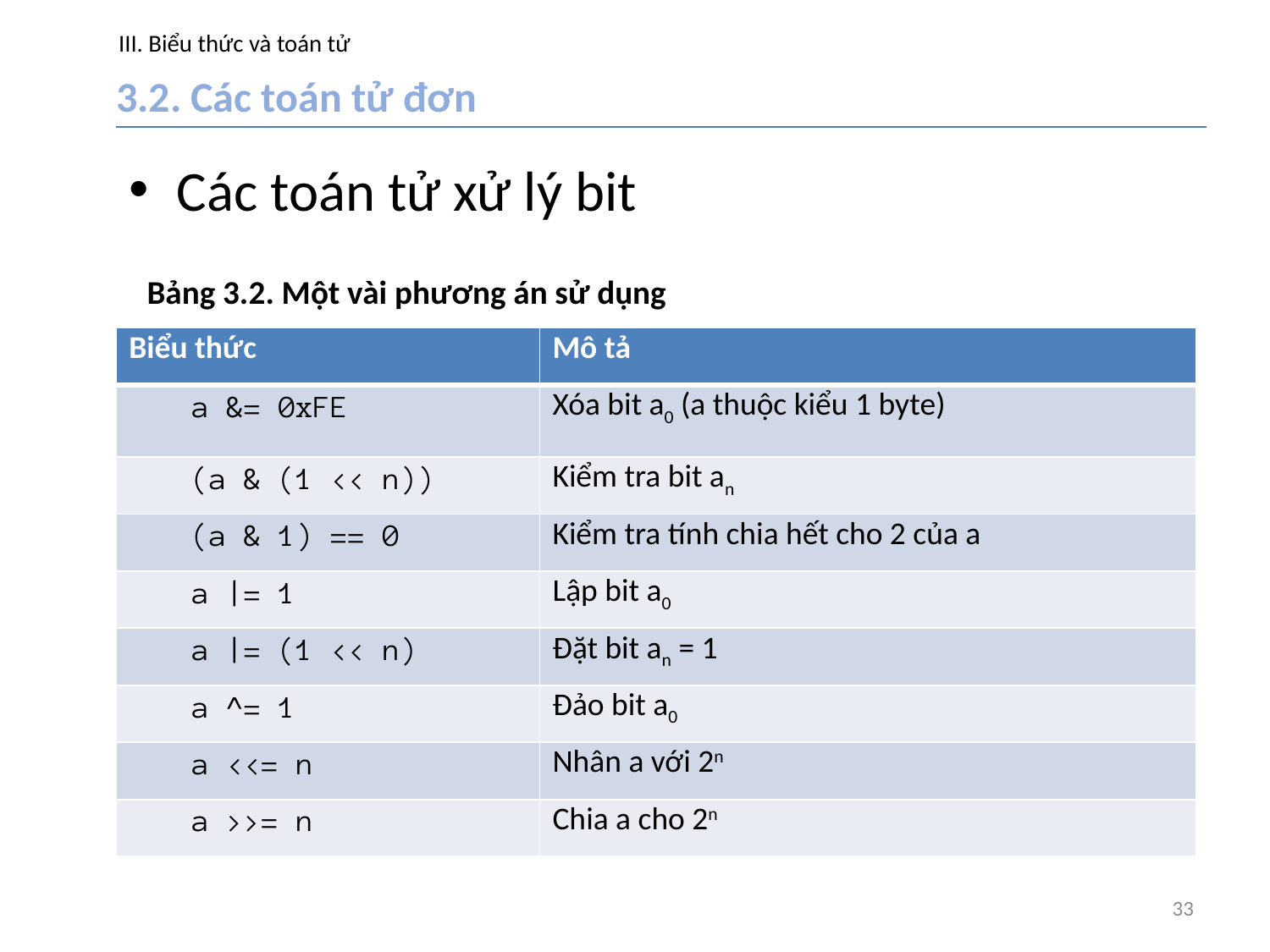

# III. Biểu thức và toán tử
3.2. Các toán tử đơn
Các toán tử xử lý bit
Bảng 3.2. Một vài phương án sử dụng
| Biểu thức | Mô tả |
| --- | --- |
| a &= 0xFE | Xóa bit a0 (a thuộc kiểu 1 byte) |
| (a & (1 << n)) | Kiểm tra bit an |
| (a & 1) == 0 | Kiểm tra tính chia hết cho 2 của a |
| a |= 1 | Lập bit a0 |
| a |= (1 << n) | Đặt bit an = 1 |
| a ^= 1 | Đảo bit a0 |
| a <<= n | Nhân a với 2n |
| a >>= n | Chia a cho 2n |
33